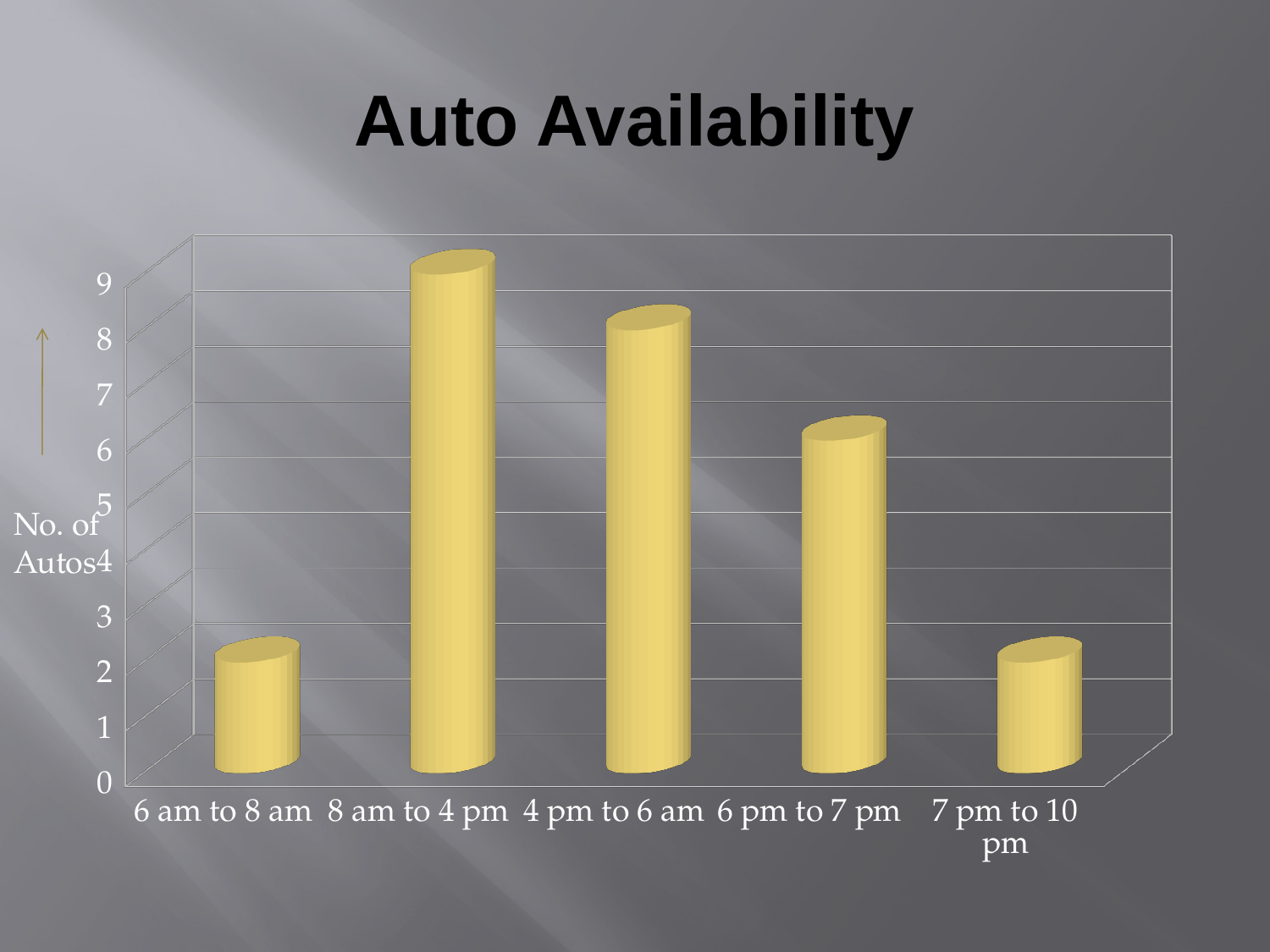

# Auto Availability

[unsupported chart]

No. of
Autos